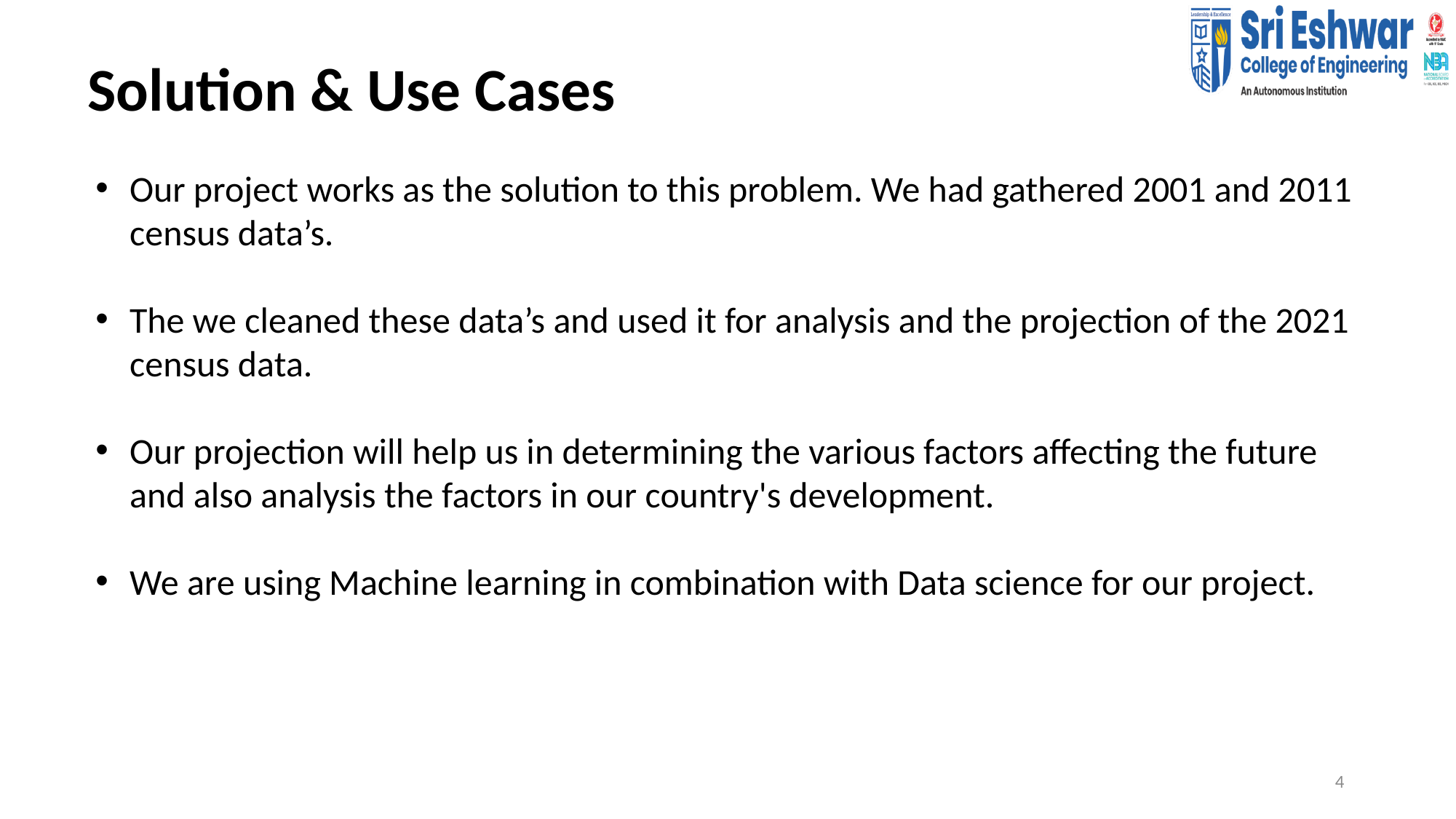

Solution & Use Cases
Our project works as the solution to this problem. We had gathered 2001 and 2011 census data’s.

The we cleaned these data’s and used it for analysis and the projection of the 2021 census data.

Our projection will help us in determining the various factors affecting the future and also analysis the factors in our country's development.

We are using Machine learning in combination with Data science for our project.

4